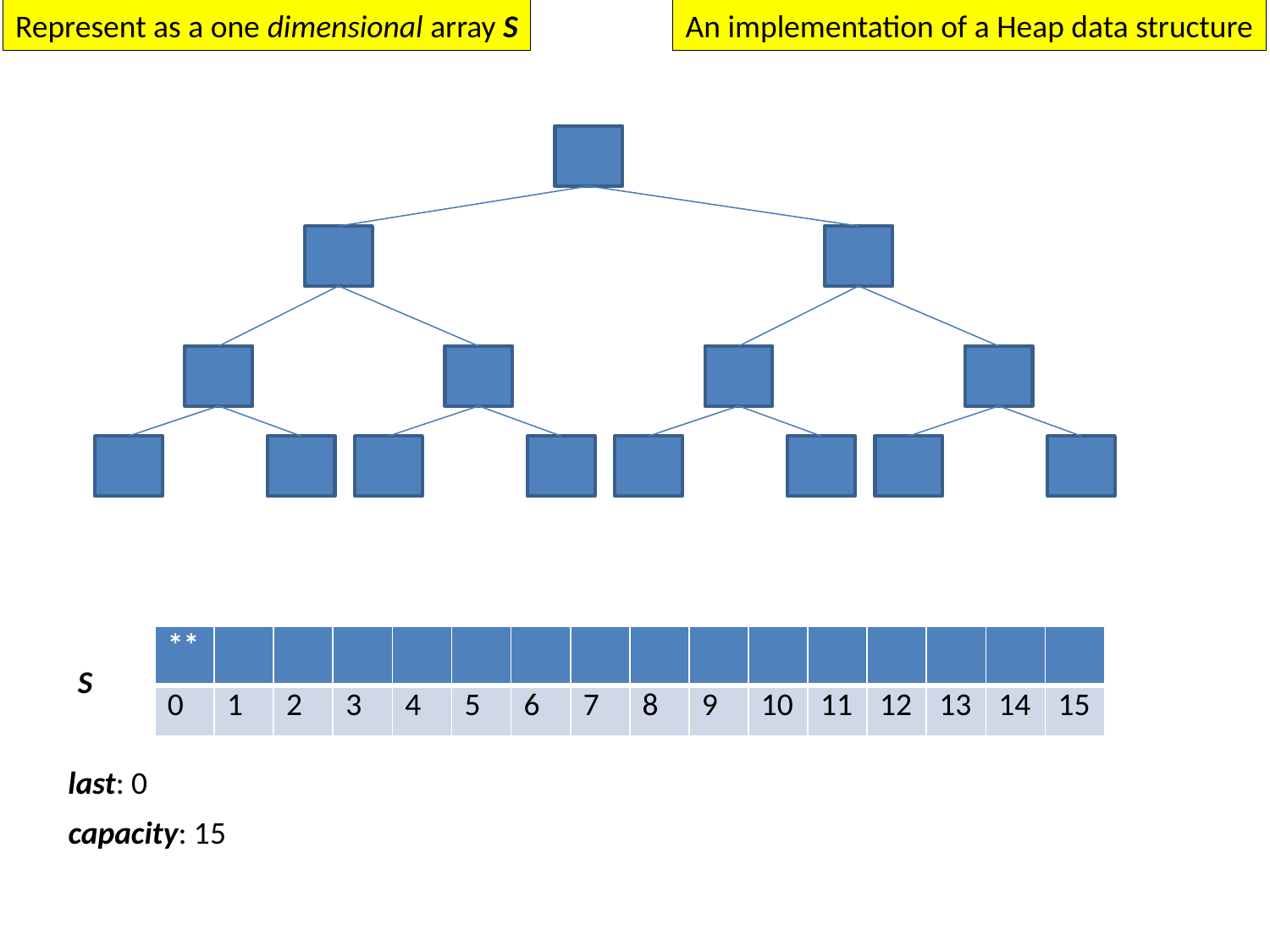

Represent as a one dimensional array S
An implementation of a Heap data structure

| \*\* |  |  |  |  |  |  |  |  |  |  |  |  |  |  |  |
| --- | --- | --- | --- | --- | --- | --- | --- | --- | --- | --- | --- | --- | --- | --- | --- |
| 0 | 1 | 2 | 3 | 4 | 5 | 6 | 7 | 8 | 9 | 10 | 11 | 12 | 13 | 14 | 15 |
S
last: 0
capacity: 15